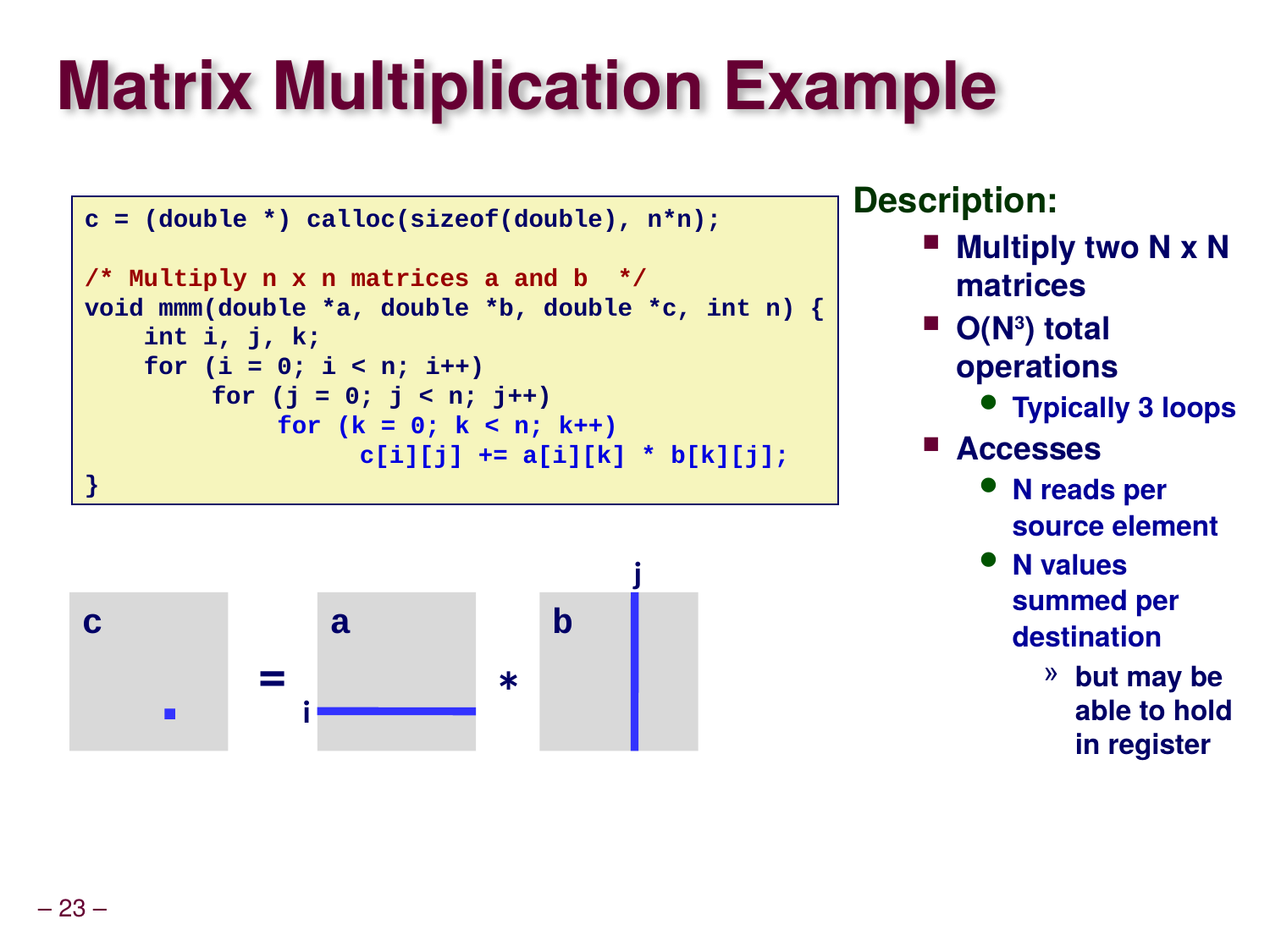

# Matrix Multiplication Example
Description:
Multiply two N x N matrices
O(N3) total operations
Typically 3 loops
Accesses
N reads per source element
N values summed per destination
but may be able to hold in register
c = (double *) calloc(sizeof(double), n*n);

/* Multiply n x n matrices a and b  */
void mmm(double *a, double *b, double *c, int n) {
    int i, j, k;
    for (i = 0; i < n; i++)
	for (j = 0; j < n; j++)
             for (k = 0; k < n; k++)
	          c[i][j] += a[i][k] * b[k][j];
}
j
c
a
b
=
*
i